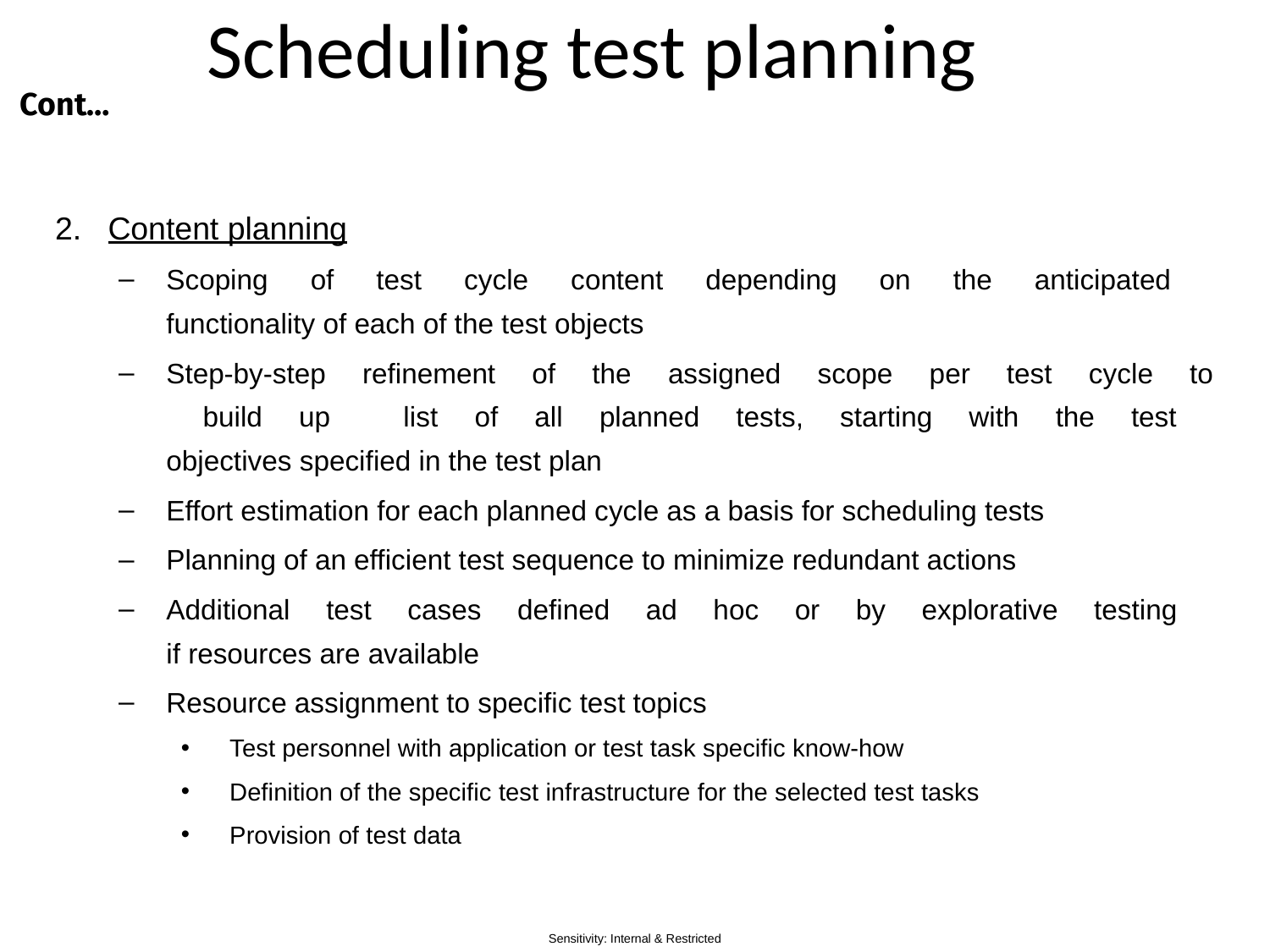

# Scheduling test planning
 Cont…

Content planning
Scoping of test cycle content depending on the anticipated
functionality of each of the test objects
Step-by-step refinement of the assigned scope per test cycle to
 build up  list of all planned tests, starting with the test
objectives specified in the test plan
Effort estimation for each planned cycle as a basis for scheduling tests
Planning of an efficient test sequence to minimize redundant actions
Additional test cases defined ad hoc or by explorative testing
if resources are available
Resource assignment to specific test topics
Test personnel with application or test task specific know-how
Definition of the specific test infrastructure for the selected test tasks
Provision of test data